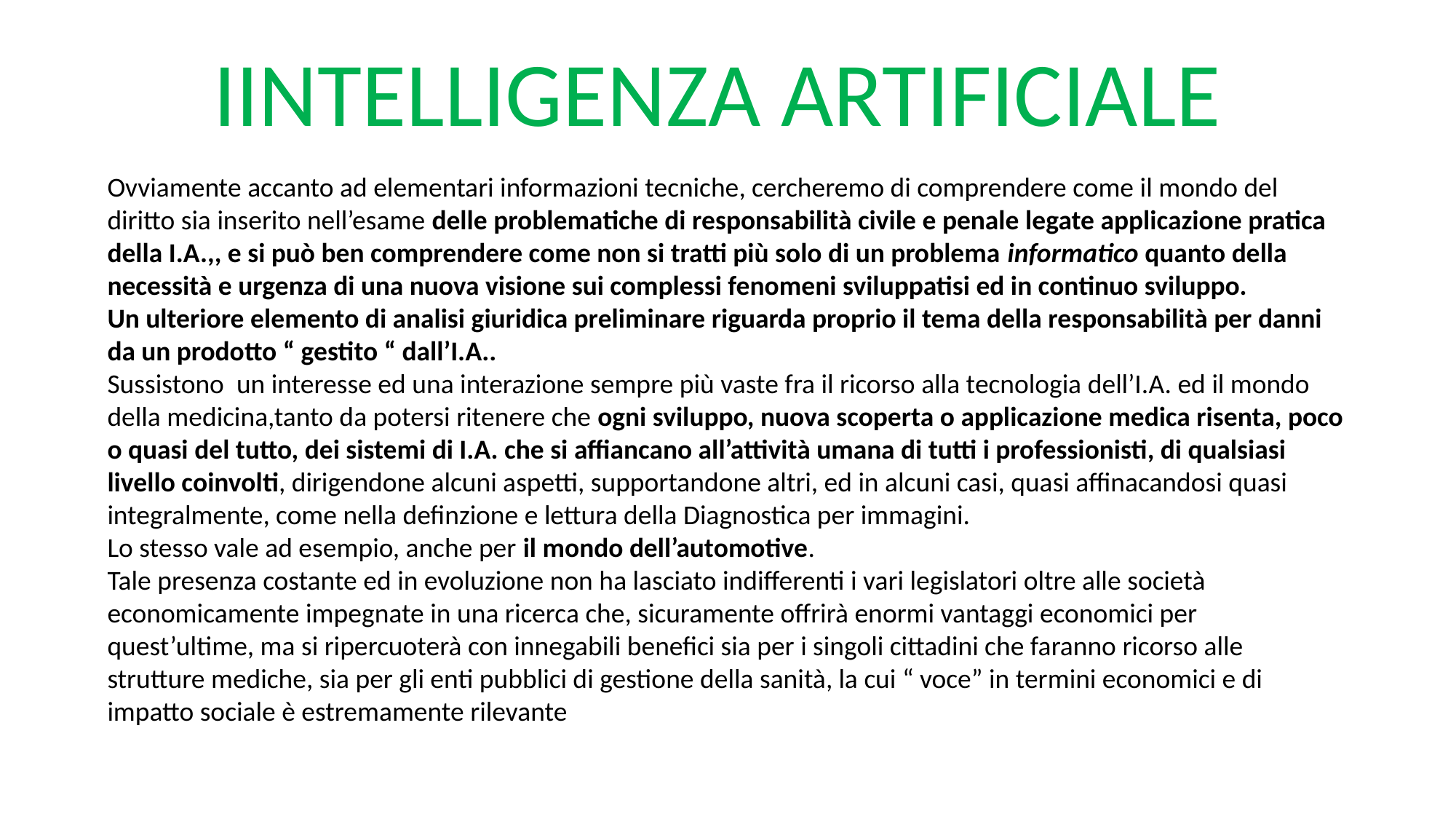

# IINTELLIGENZA ARTIFICIALE

Ovviamente accanto ad elementari informazioni tecniche, cercheremo di comprendere come il mondo del diritto sia inserito nell’esame delle problematiche di responsabilità civile e penale legate applicazione pratica della I.A.,, e si può ben comprendere come non si tratti più solo di un problema informatico quanto della necessità e urgenza di una nuova visione sui complessi fenomeni sviluppatisi ed in continuo sviluppo.
Un ulteriore elemento di analisi giuridica preliminare riguarda proprio il tema della responsabilità per danni da un prodotto “ gestito “ dall’I.A..
Sussistono  un interesse ed una interazione sempre più vaste fra il ricorso alla tecnologia dell’I.A. ed il mondo della medicina,tanto da potersi ritenere che ogni sviluppo, nuova scoperta o applicazione medica risenta, poco o quasi del tutto, dei sistemi di I.A. che si affiancano all’attività umana di tutti i professionisti, di qualsiasi livello coinvolti, dirigendone alcuni aspetti, supportandone altri, ed in alcuni casi, quasi affinacandosi quasi integralmente, come nella definzione e lettura della Diagnostica per immagini.
Lo stesso vale ad esempio, anche per il mondo dell’automotive.
Tale presenza costante ed in evoluzione non ha lasciato indifferenti i vari legislatori oltre alle società economicamente impegnate in una ricerca che, sicuramente offrirà enormi vantaggi economici per quest’ultime, ma si ripercuoterà con innegabili benefici sia per i singoli cittadini che faranno ricorso alle strutture mediche, sia per gli enti pubblici di gestione della sanità, la cui “ voce” in termini economici e di impatto sociale è estremamente rilevante